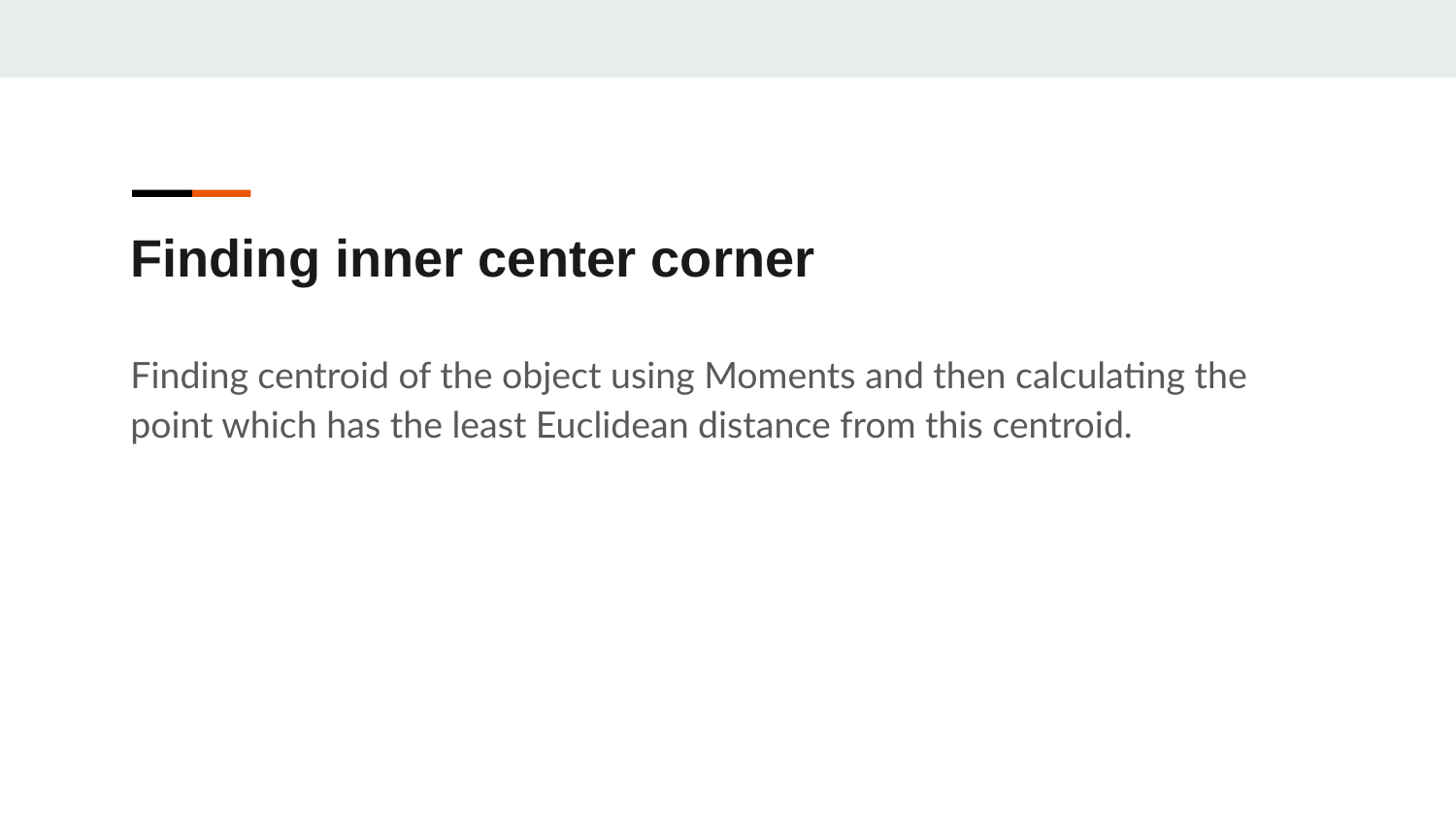

Finding inner center corner
Finding centroid of the object using Moments and then calculating the point which has the least Euclidean distance from this centroid.